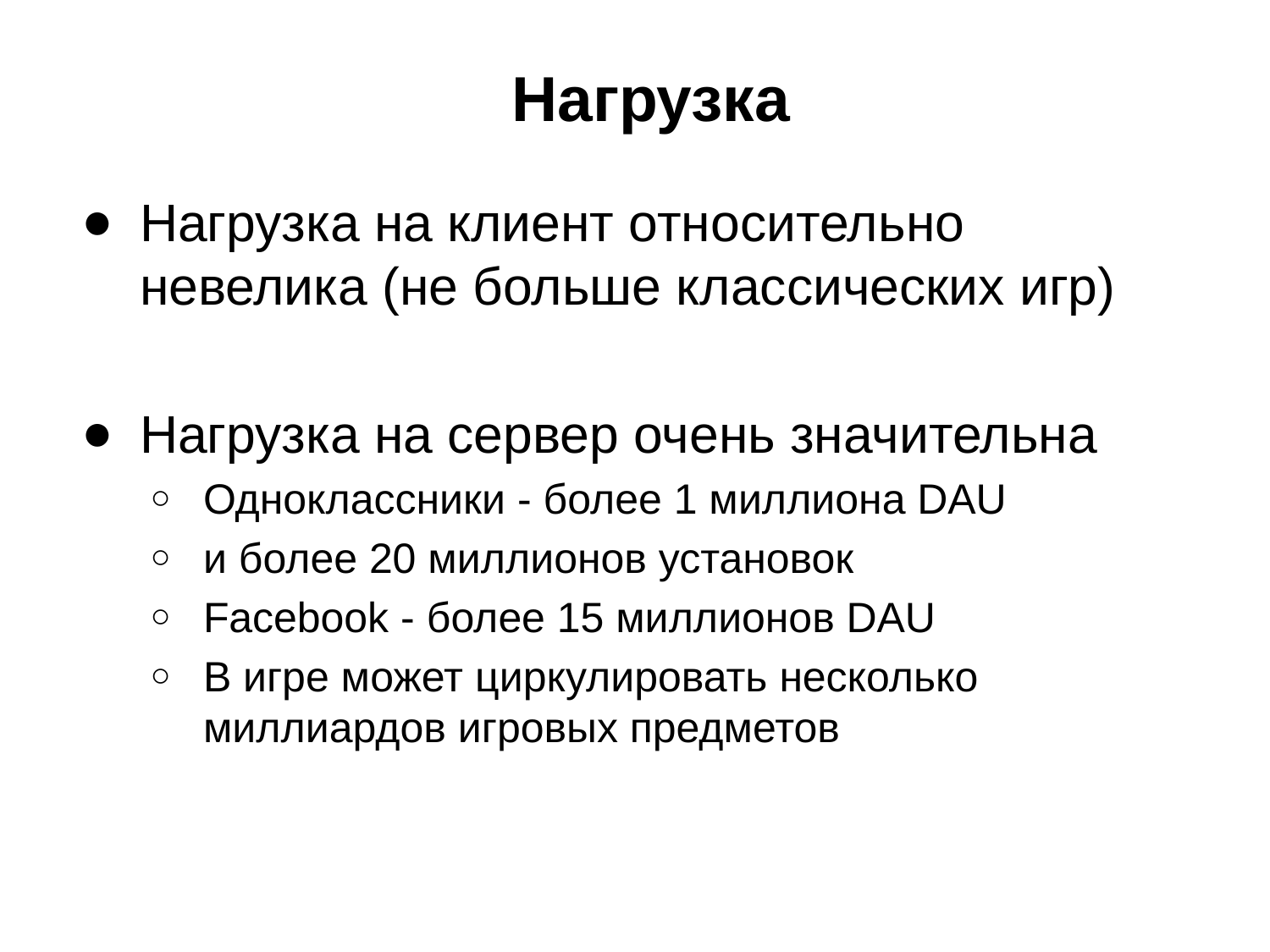

# Нагрузка
Нагрузка на клиент относительно невелика (не больше классических игр)

Нагрузка на сервер очень значительна
Одноклассники - более 1 миллиона DAU
и более 20 миллионов установок
Facebook - более 15 миллионов DAU
В игре может циркулировать несколько миллиардов игровых предметов